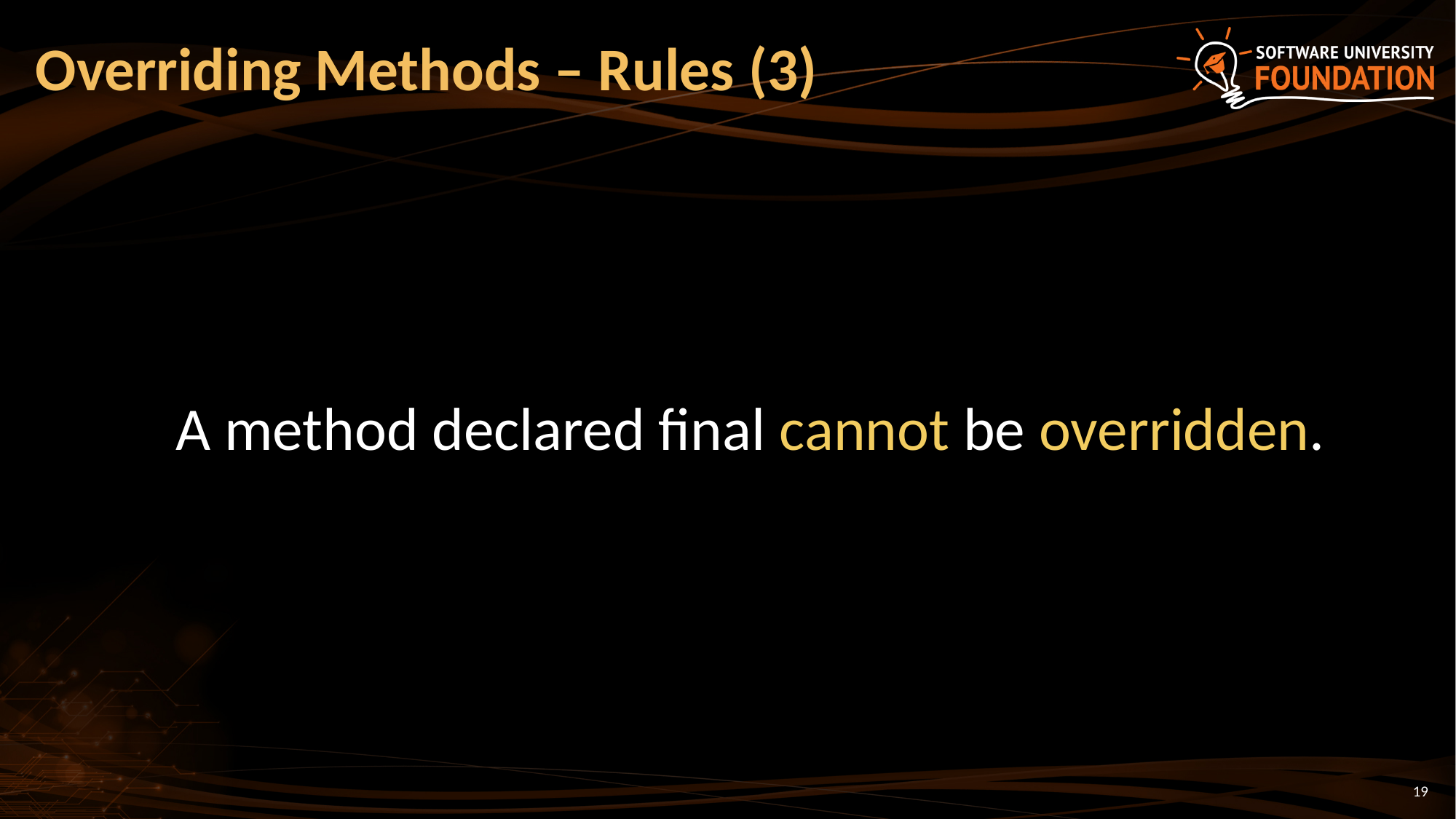

# Overriding Methods – Rules (3)
A method declared final cannot be overridden.

19